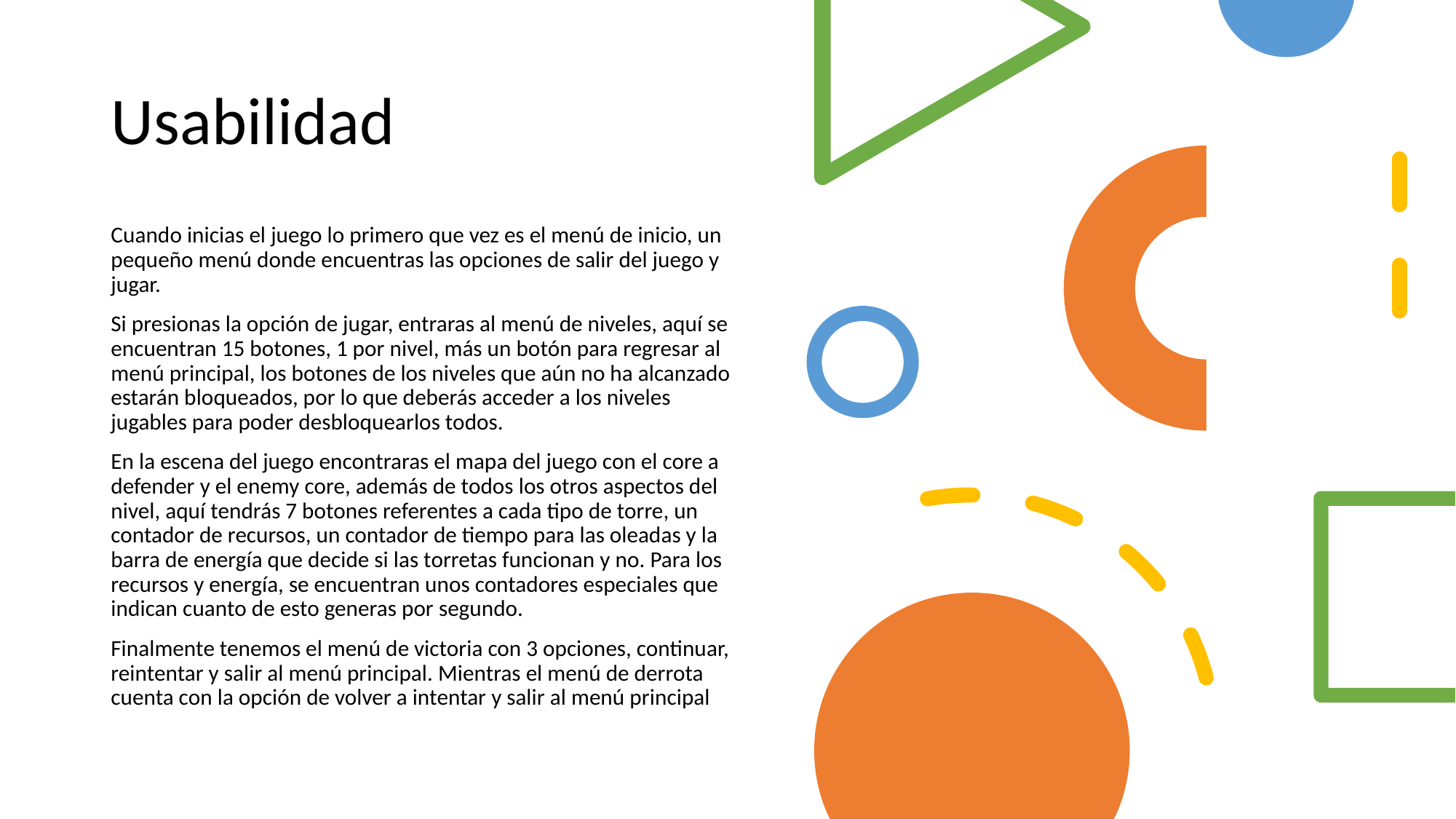

# Usabilidad

Cuando inicias el juego lo primero que vez es el menú de inicio, un pequeño menú donde encuentras las opciones de salir del juego y jugar.
Si presionas la opción de jugar, entraras al menú de niveles, aquí se encuentran 15 botones, 1 por nivel, más un botón para regresar al menú principal, los botones de los niveles que aún no ha alcanzado estarán bloqueados, por lo que deberás acceder a los niveles jugables para poder desbloquearlos todos.
En la escena del juego encontraras el mapa del juego con el core a defender y el enemy core, además de todos los otros aspectos del nivel, aquí tendrás 7 botones referentes a cada tipo de torre, un contador de recursos, un contador de tiempo para las oleadas y la barra de energía que decide si las torretas funcionan y no. Para los recursos y energía, se encuentran unos contadores especiales que indican cuanto de esto generas por segundo.
Finalmente tenemos el menú de victoria con 3 opciones, continuar, reintentar y salir al menú principal. Mientras el menú de derrota cuenta con la opción de volver a intentar y salir al menú principal